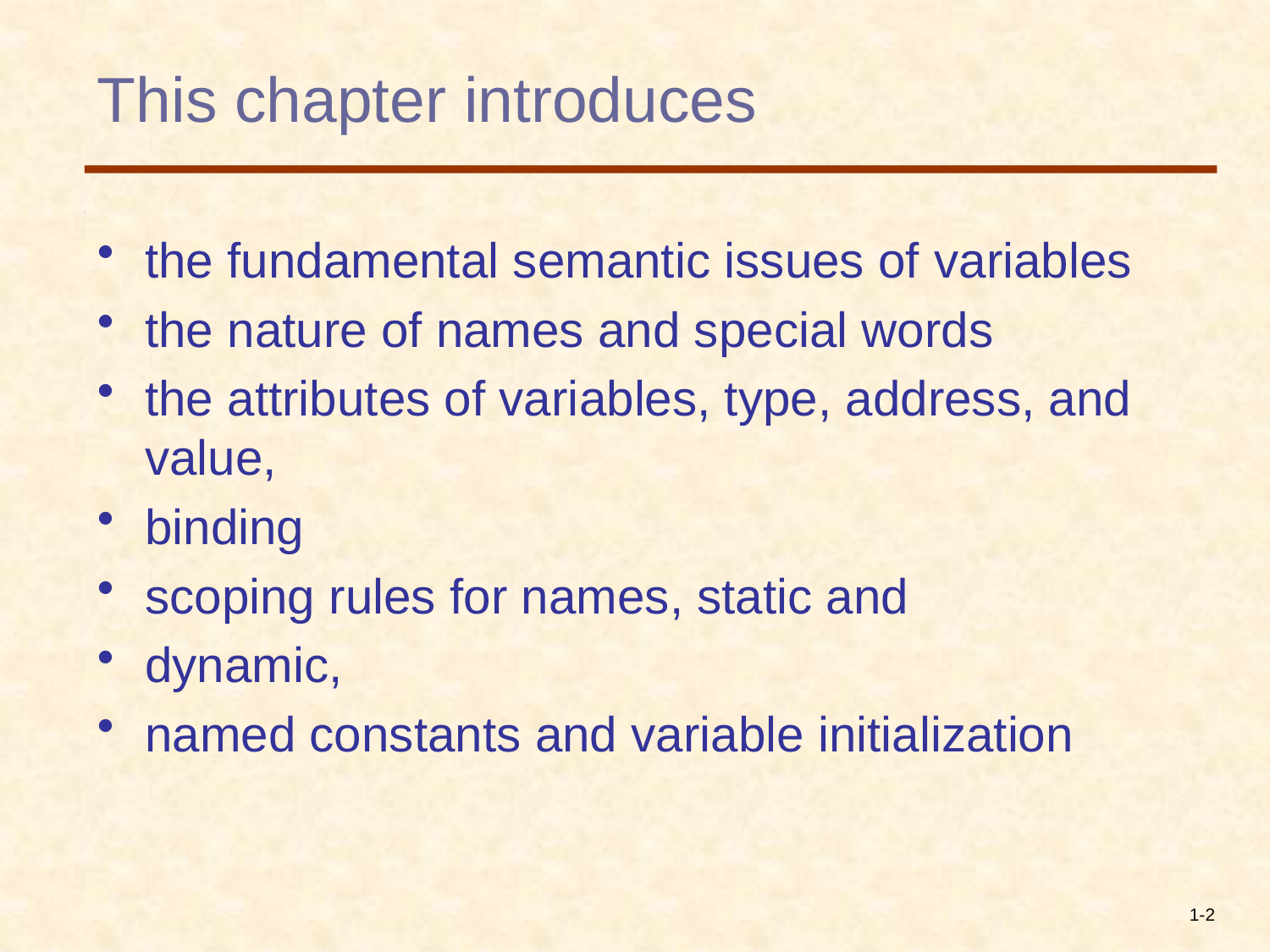

# This chapter introduces
the fundamental semantic issues of variables
the nature of names and special words
the attributes of variables, type, address, and value,
binding
scoping rules for names, static and
dynamic,
named constants and variable initialization
1-2